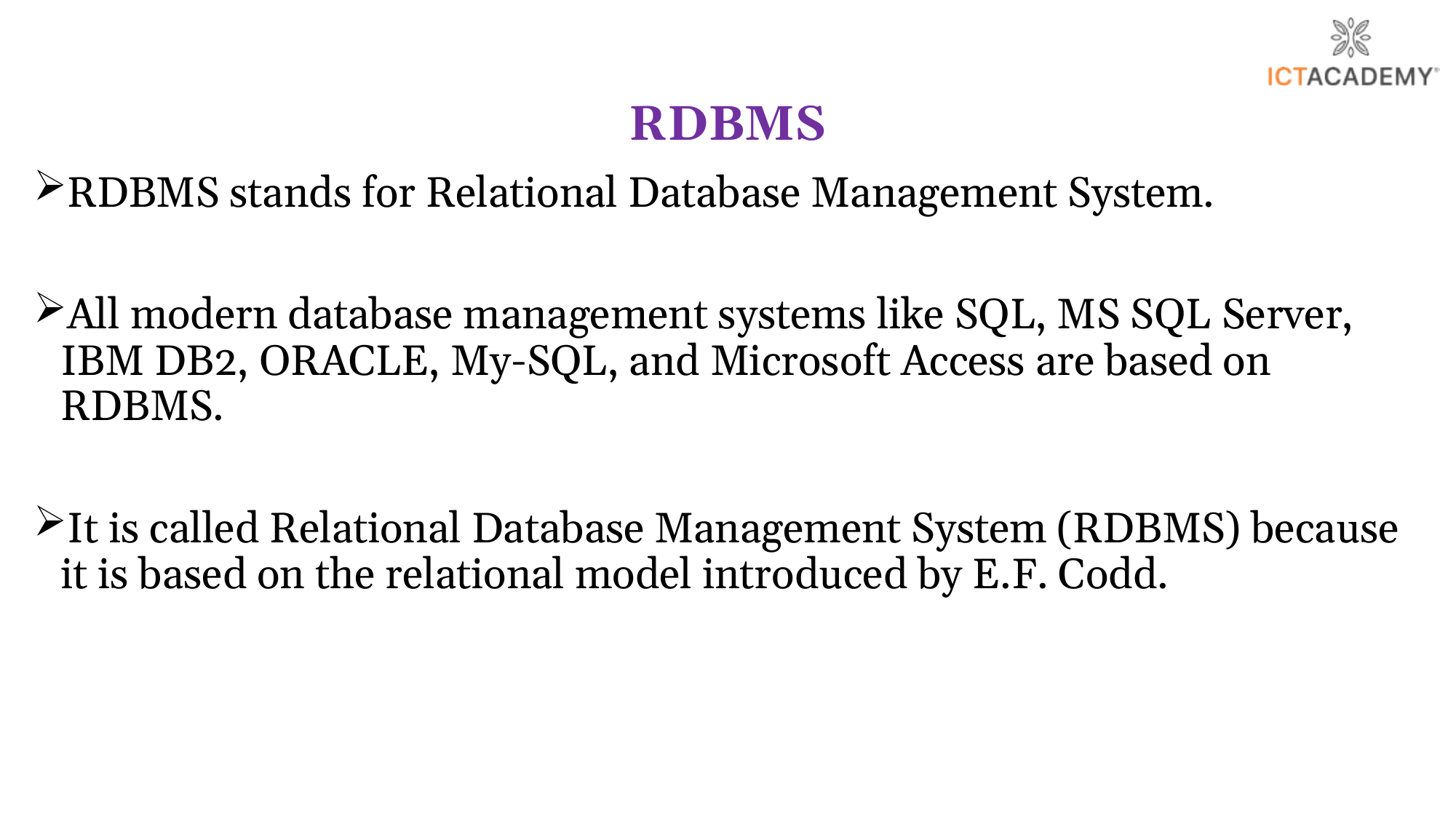

# RDBMS
RDBMS stands for Relational Database Management System.

All modern database management systems like SQL, MS SQL Server, IBM DB2, ORACLE, My-SQL, and Microsoft Access are based on RDBMS.

It is called Relational Database Management System (RDBMS) because it is based on the relational model introduced by E.F. Codd.